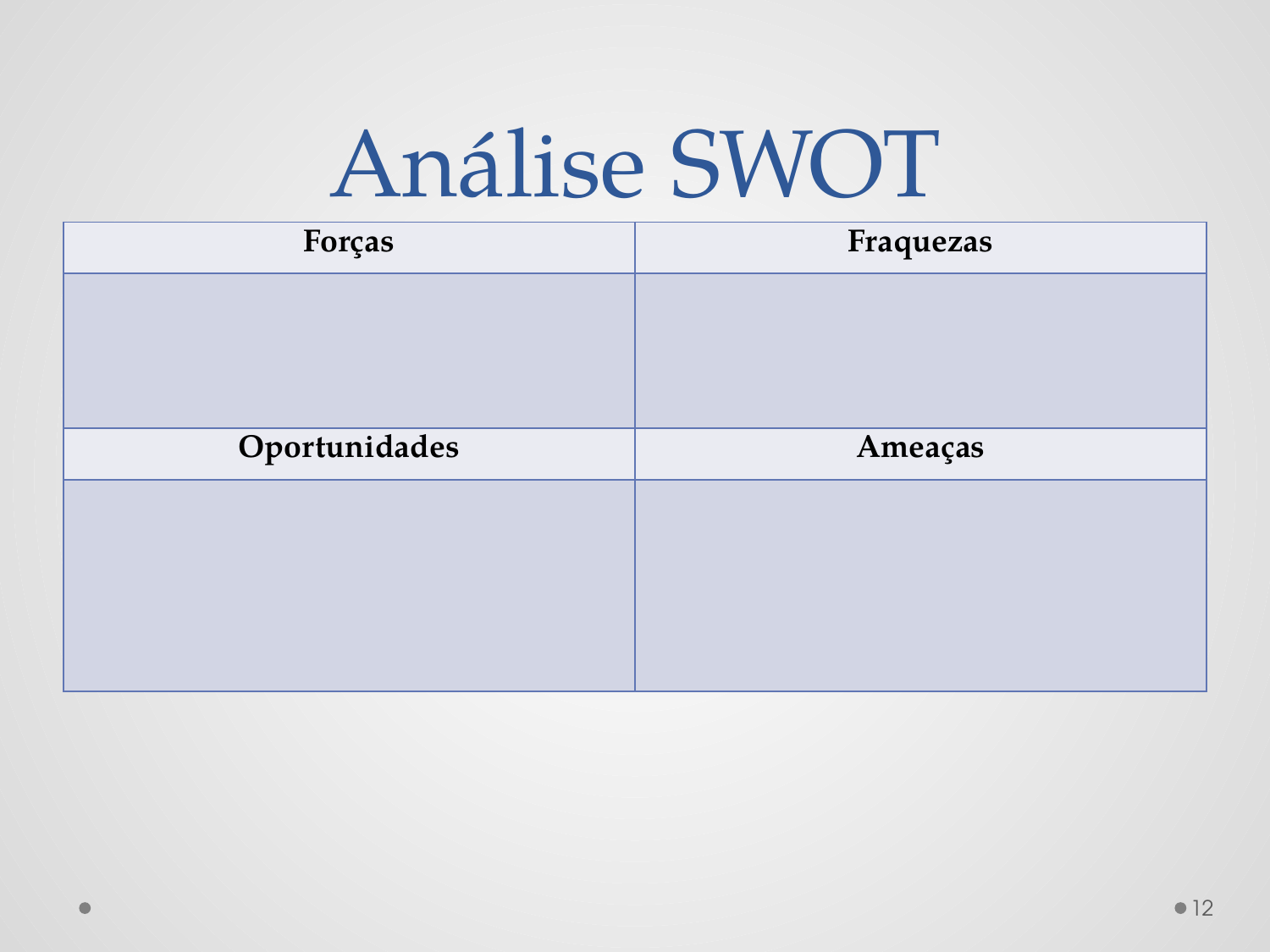

# Análise SWOT
| Forças | Fraquezas |
| --- | --- |
|  |  |
| Oportunidades | Ameaças |
|  |  |
12